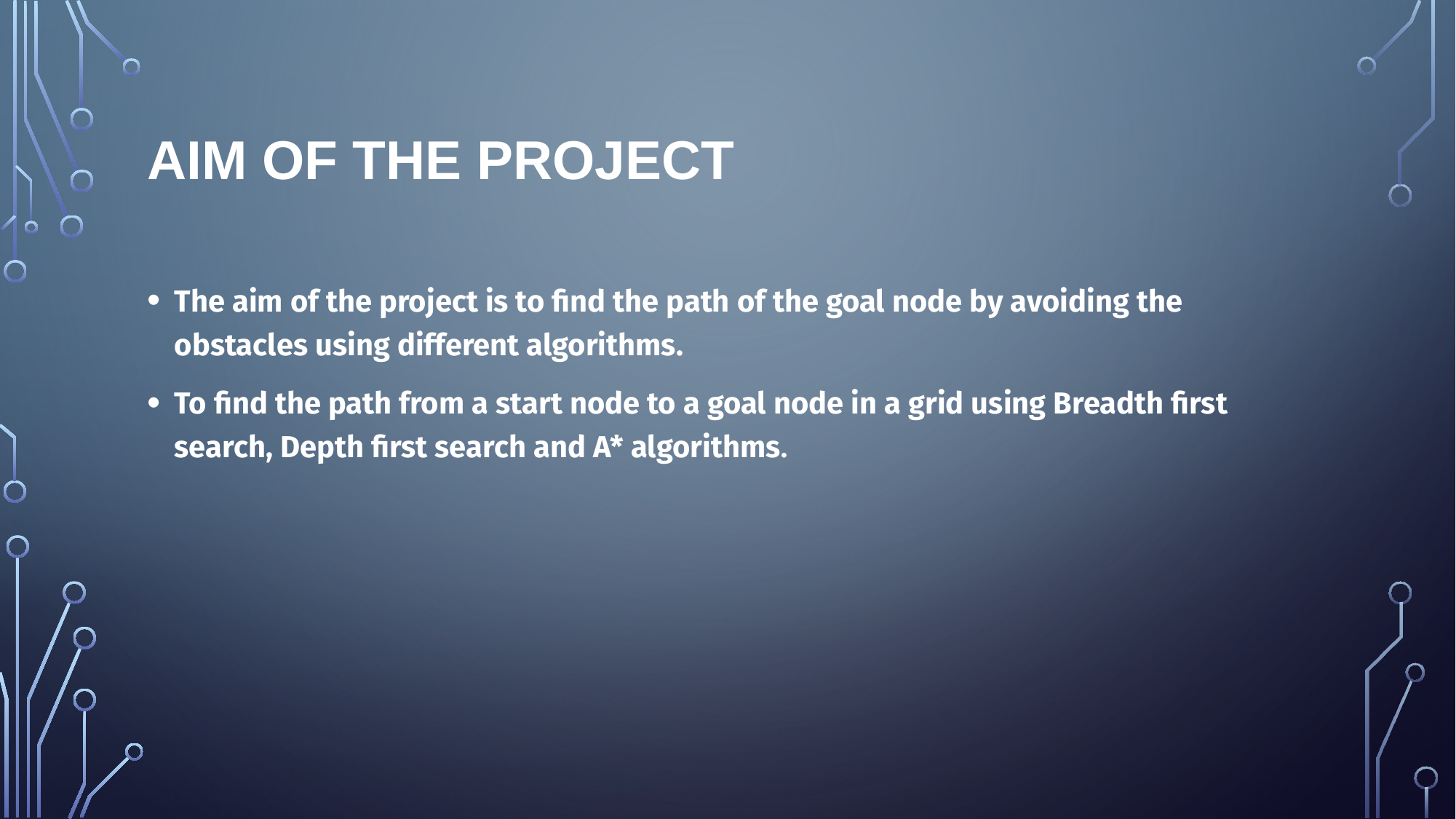

# Aim of the project
The aim of the project is to find the path of the goal node by avoiding the obstacles using different algorithms.
To find the path from a start node to a goal node in a grid using Breadth first search, Depth first search and A* algorithms.